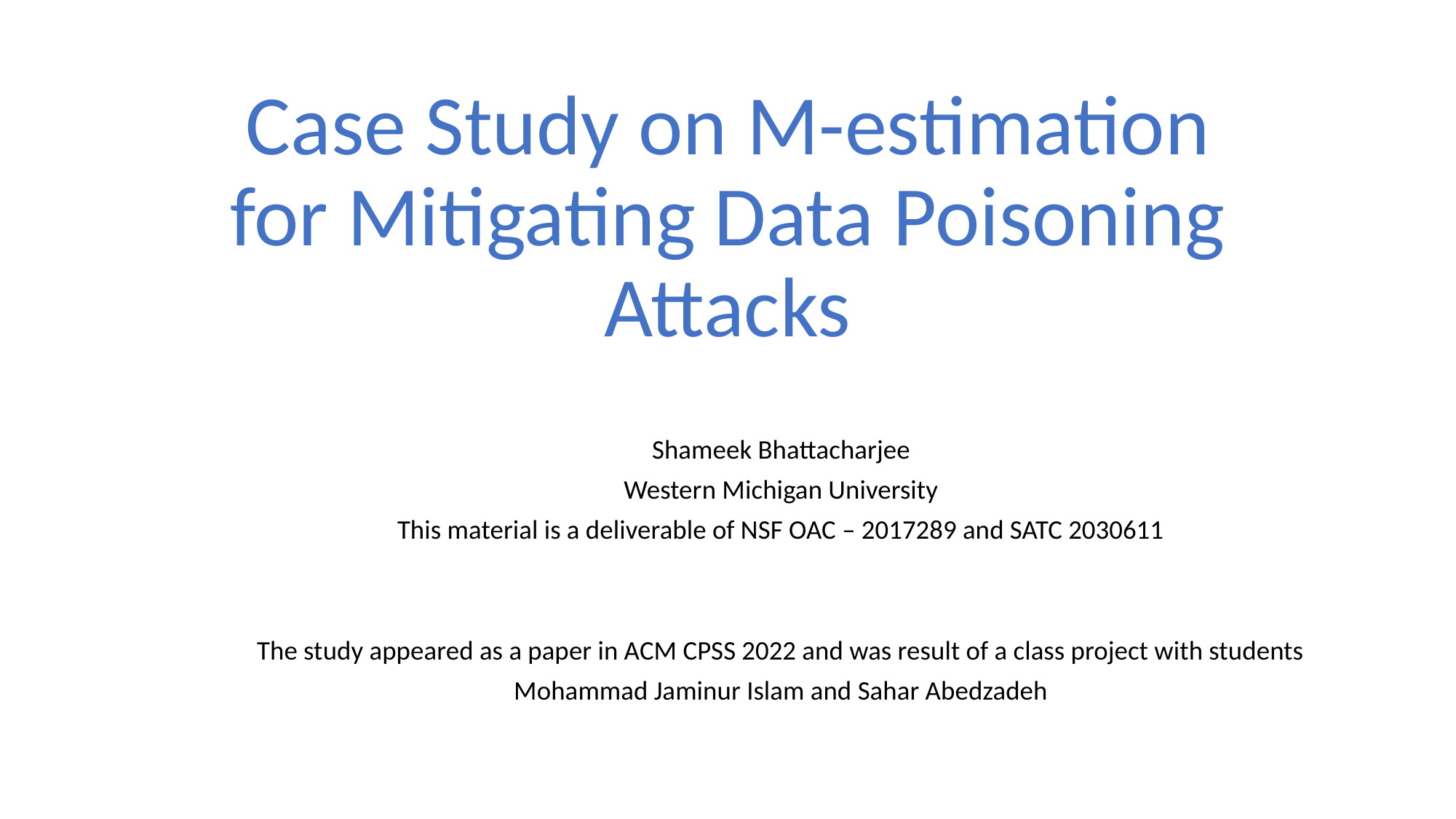

# Case Study on M-estimation for Mitigating Data Poisoning Attacks
Shameek Bhattacharjee
Western Michigan University
This material is a deliverable of NSF OAC – 2017289 and SATC 2030611

The study appeared as a paper in ACM CPSS 2022 and was result of a class project with students
Mohammad Jaminur Islam and Sahar Abedzadeh